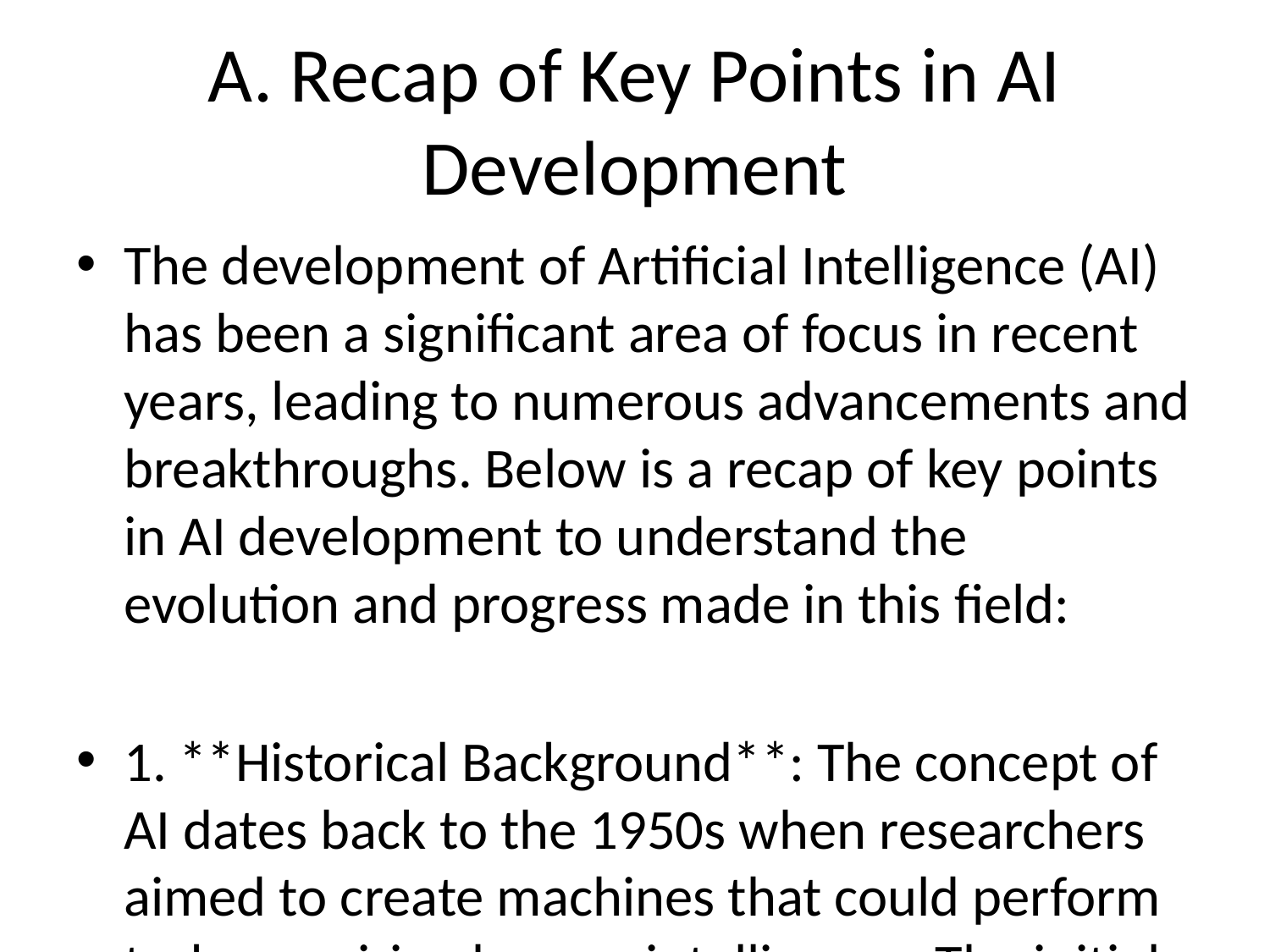

# A. Recap of Key Points in AI Development
The development of Artificial Intelligence (AI) has been a significant area of focus in recent years, leading to numerous advancements and breakthroughs. Below is a recap of key points in AI development to understand the evolution and progress made in this field:

1. **Historical Background**: The concept of AI dates back to the 1950s when researchers aimed to create machines that could perform tasks requiring human intelligence. The initial focus was on symbolic AI and rule-based systems.

2. **Machine Learning**: Machine Learning (ML) revolutionized AI development by enabling computers to learn from data and improve over time without being explicitly programmed. Supervised learning, unsupervised learning, and reinforcement learning are popular ML techniques.

3. **Deep Learning**: Deep Learning is a subset of ML that utilizes artificial neural networks to model and interpret complex patterns in data. Deep learning has facilitated remarkable advancements in image recognition, natural language processing, and speech recognition.

4. **AI Applications**: AI has been integrated into various industries such as healthcare, finance, automotive, and retail. Applications range from personalized healthcare to autonomous vehicles and from fraud detection to enhancing customer experience.

5. **Ethical Considerations**: The rise of AI has raised concerns regarding privacy, bias in algorithms, potential job displacement due to automation, and the ethical use of AI in decision-making processes. Efforts are being made to address these concerns through regulations and ethical guidelines.

6. **Natural Language Processing (NLP)**: NLP has seen significant progress with the development of language models like BERT and GPT-3, enabling machines to understand and generate human-like text. Chatbots, language translation, and sentiment analysis are common applications of NLP.

7. **Computer Vision**: Computer Vision involves the interpretation of visual data by machines. Advancements in this field have led to improved object detection, facial recognition systems, and autonomous vehicles equipped with vision sensors.

8. **AI and Robotics**: The integration of AI with robotics has facilitated the development of autonomous robots capable of performing tasks ranging from household chores to complex surgical procedures. AI-driven robots are being deployed in various industries to enhance efficiency and productivity.

9. **AI Research and Funding**: Increased interest in AI has resulted in substantial funding for research and development. Leading tech companies, academic institutions, and governments are investing heavily in AI to drive innovation and explore new possibilities.

10. **Future Trends**: The future of AI development holds promises of advancements in areas such as explainable AI, AI ethics, federated learning, AI chips, and AI-powered edge computing. The evolution of AI is expected to shape various aspects of society and industry in the years to come.

In conclusion, the recap of key points in AI development highlights the transformative impact of AI on technology, society, and the economy. The journey from theoretical concepts to practical applications has paved the way for an AI-driven future with vast opportunities and challenges.